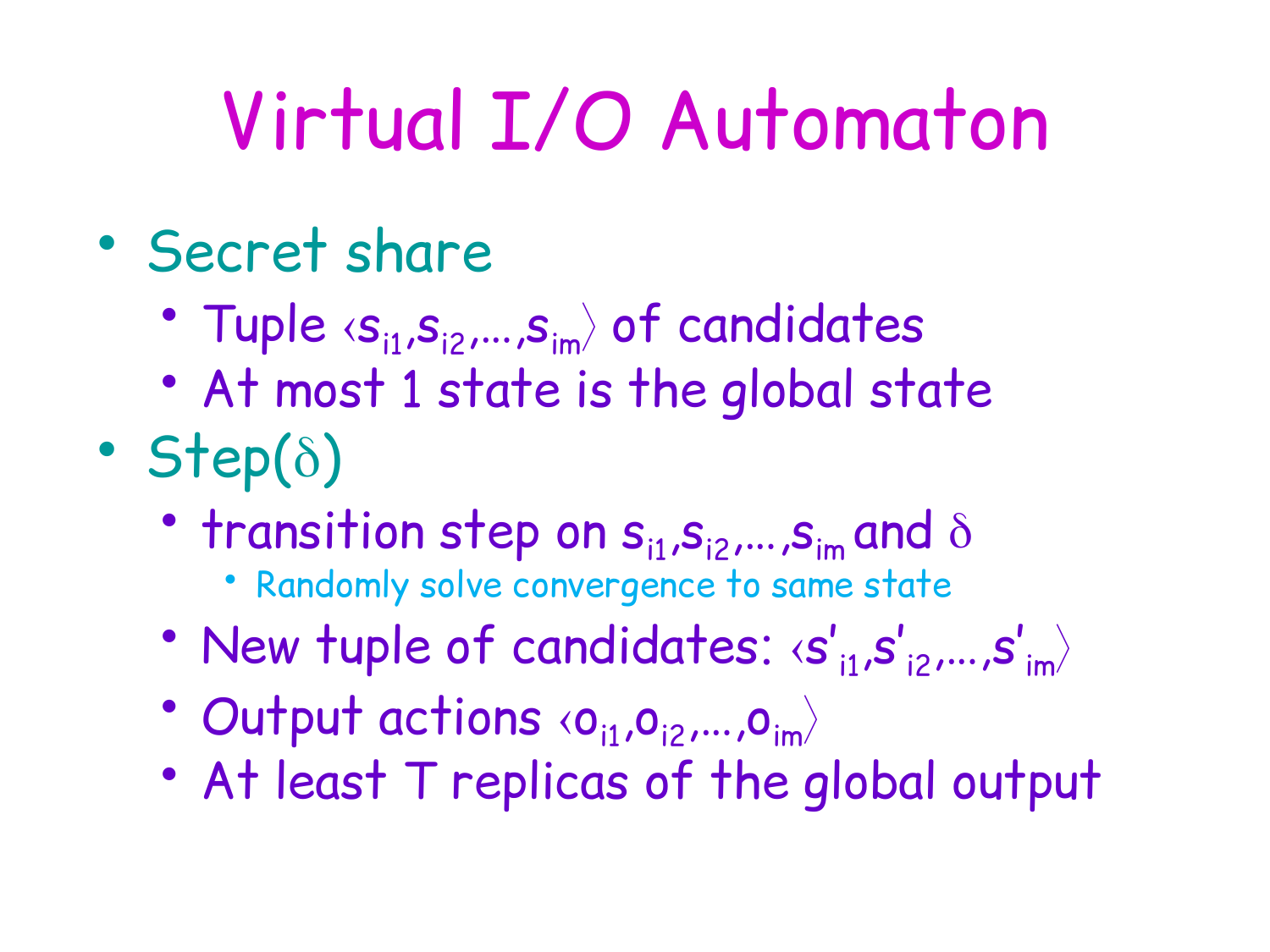

Virtual I/O Automaton
Secret share
Tuple 〈si1,si2,…,sim〉 of candidates
At most 1 state is the global state
Step(δ)
transition step on si1,si2,…,sim and δ
Randomly solve convergence to same state
New tuple of candidates: 〈s’i1,s’i2,…,s’im〉
Output actions 〈oi1,oi2,…,oim〉
At least T replicas of the global output